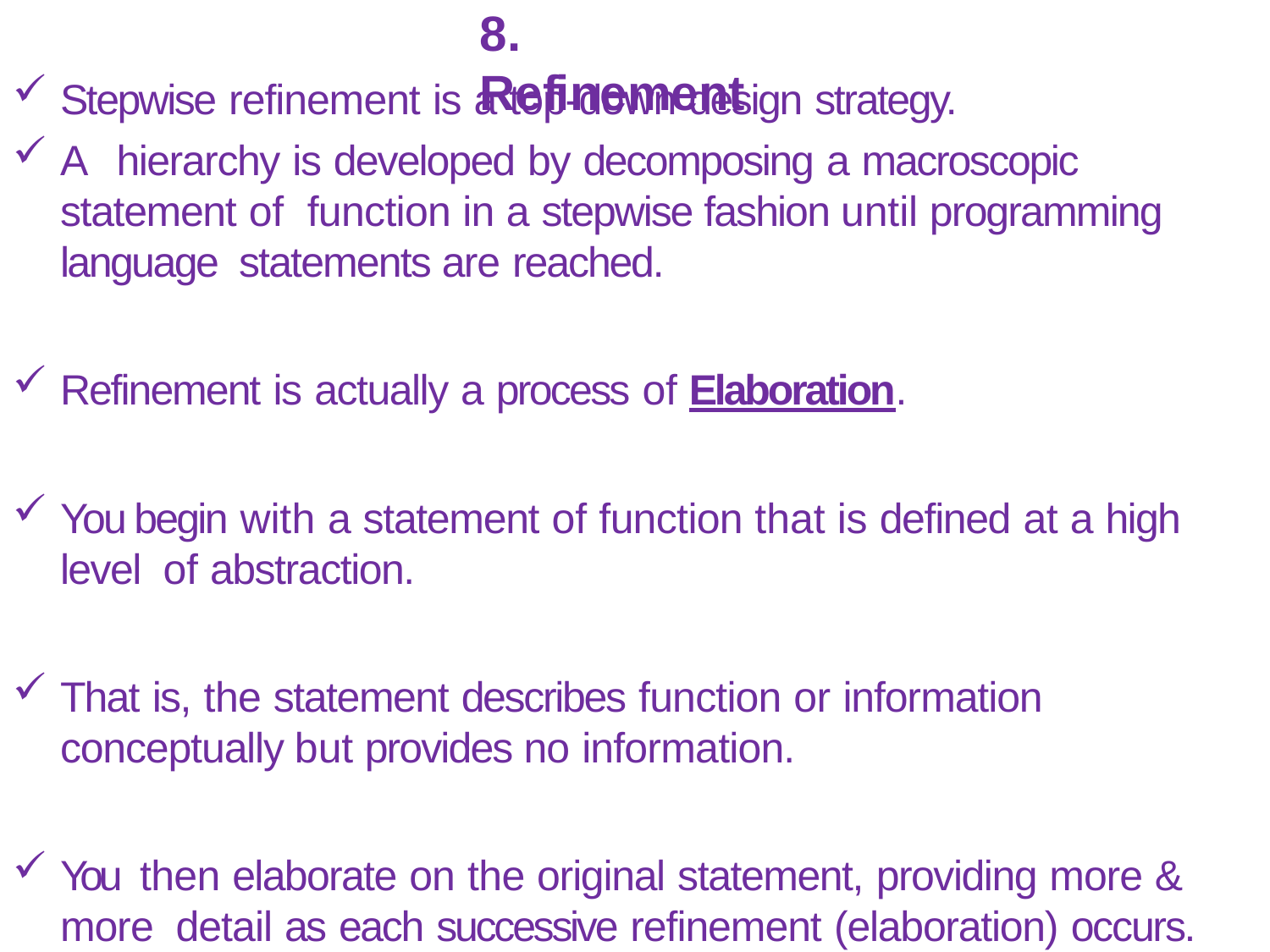

# 8.	Refinement
Stepwise refinement is a top-down design strategy.
A   hierarchy is developed by decomposing a macroscopic statement of  function in a stepwise fashion until programming language  statements are reached.

Refinement is actually a process of Elaboration.

You begin with a statement of function that is defined at a high level  of abstraction.

That is, the statement describes function or information conceptually but provides no information.

You  then elaborate on the original statement, providing more & more  detail as each successive refinement (elaboration) occurs.